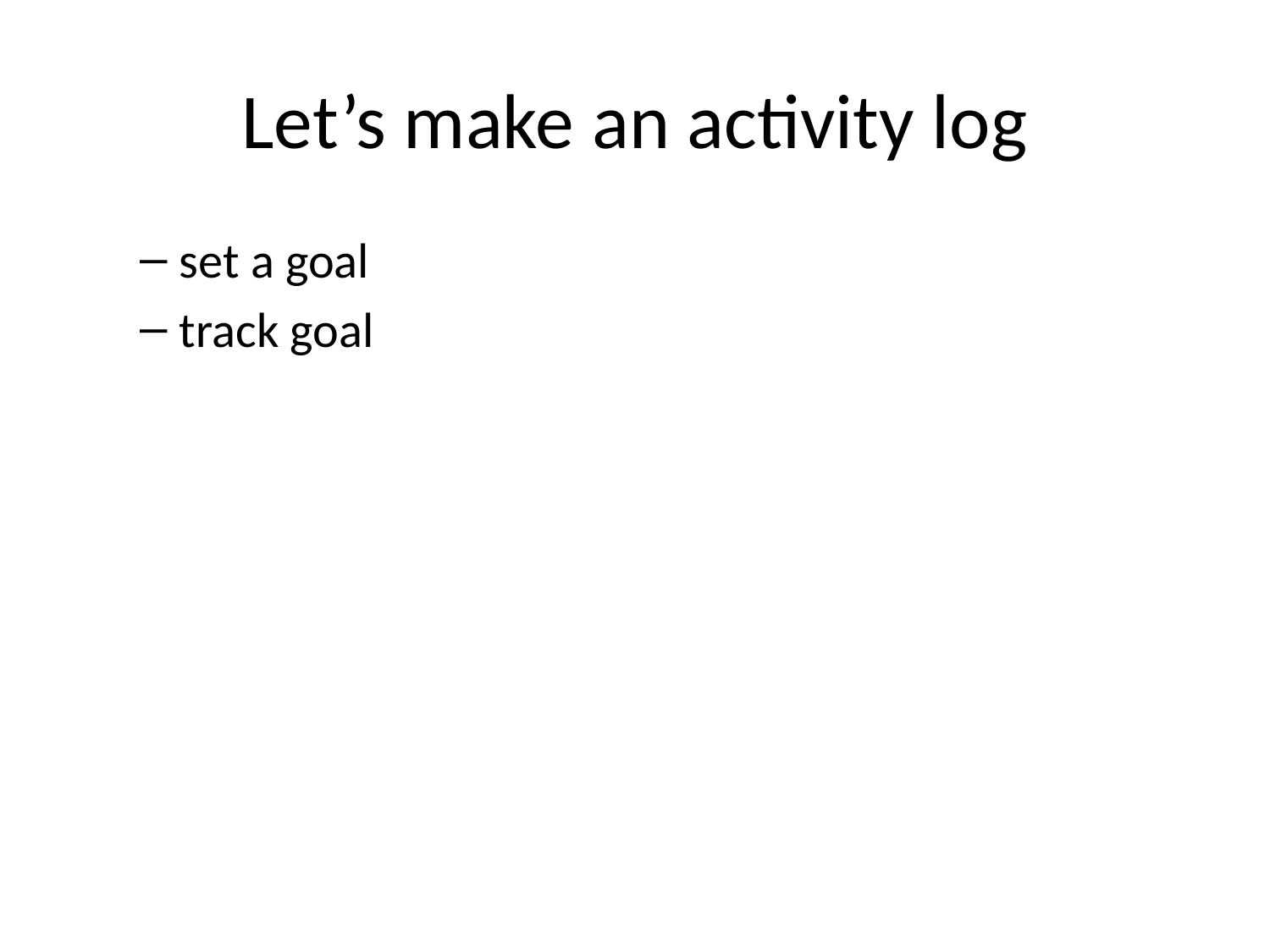

# Let’s make an activity log
set a goal
track goal